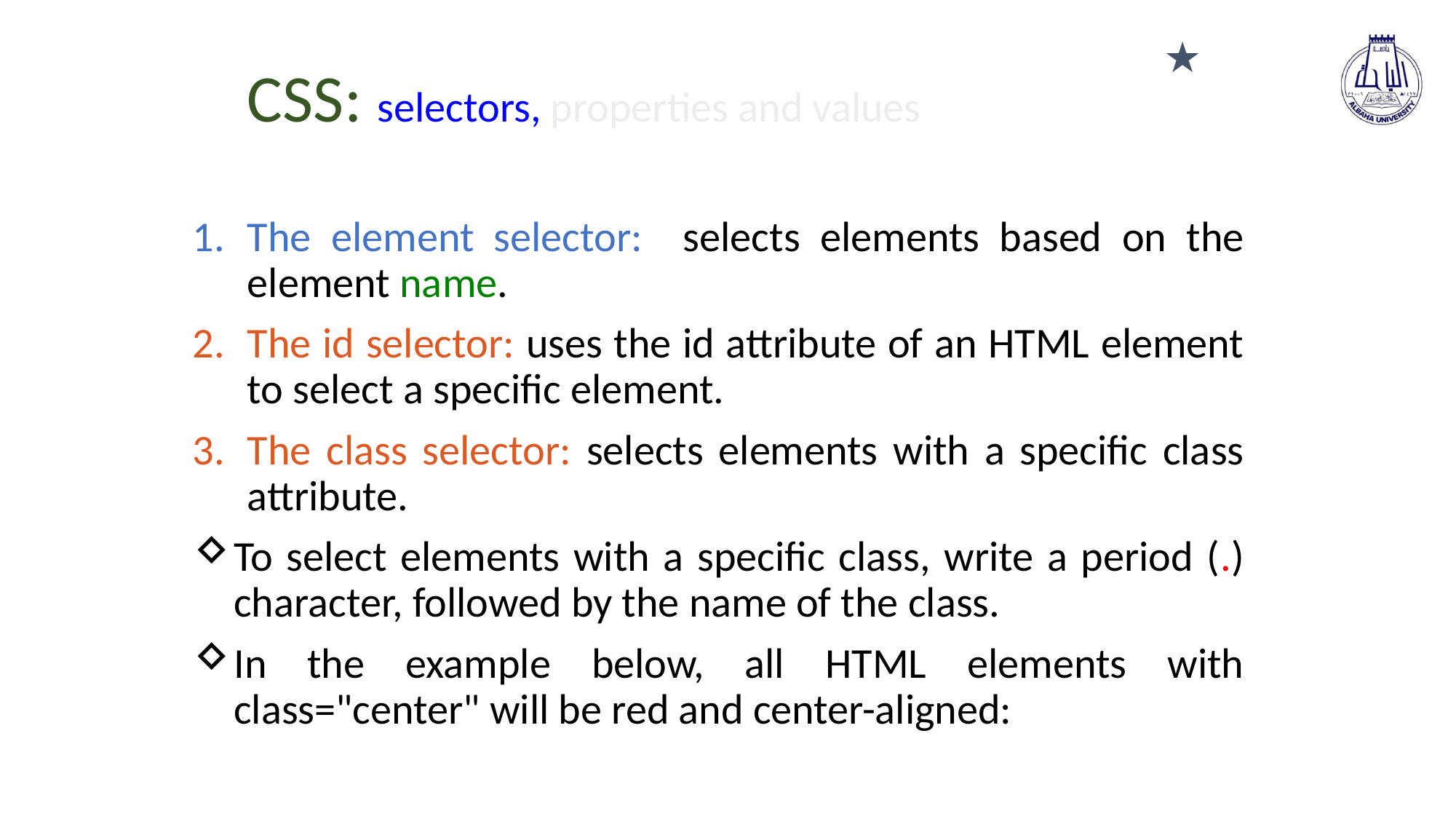

# CSS: selectors, properties and values
★
The element selector:  selects elements based on the element name.
The id selector: uses the id attribute of an HTML element to select a specific element.
The class selector: selects elements with a specific class attribute.
To select elements with a specific class, write a period (.) character, followed by the name of the class.
In the example below, all HTML elements with class="center" will be red and center-aligned: